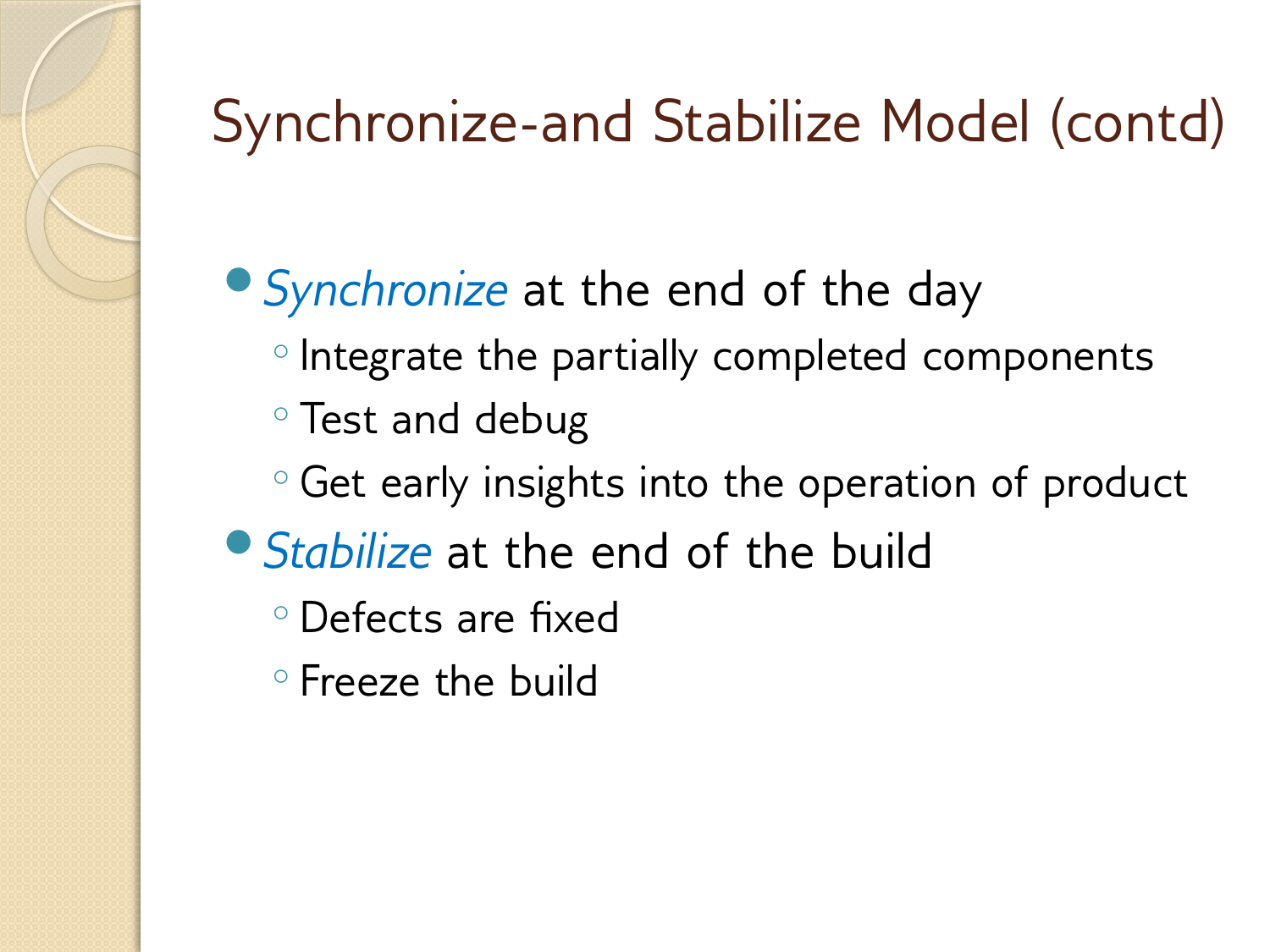

# Synchronize-and Stabilize Model (contd)
Synchronize at the end of the day
Integrate the partially completed components
Test and debug
Get early insights into the operation of product
Stabilize at the end of the build
Defects are fixed
Freeze the build